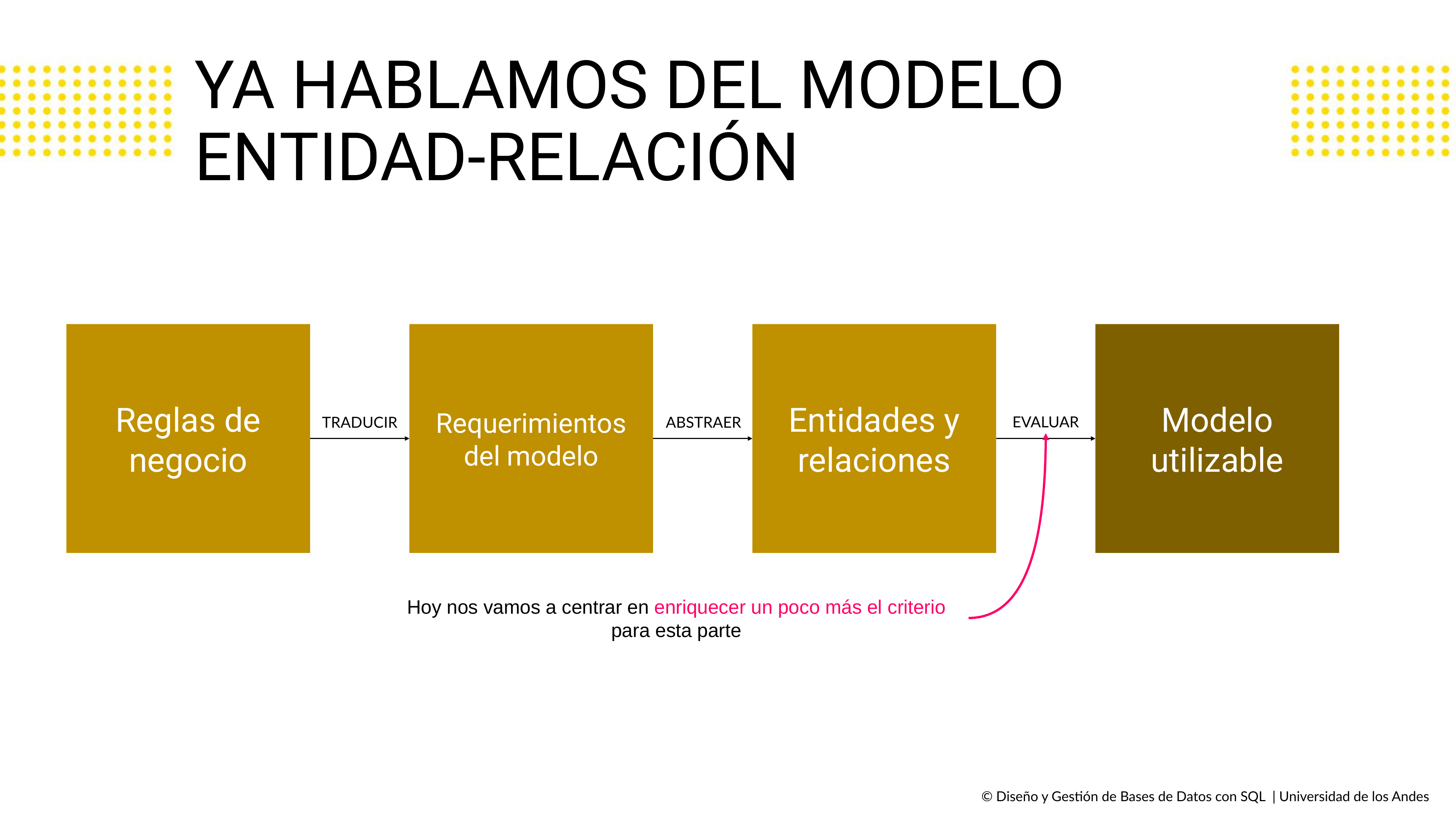

# YA HABLAMOS DEL MODELO ENTIDAD-RELACIÓN
Reglas de negocio
Requerimientos del modelo
Entidades y relaciones
Modelo utilizable
EVALUAR
TRADUCIR
ABSTRAER
Hoy nos vamos a centrar en enriquecer un poco más el criterio para esta parte
© Diseño y Gestión de Bases de Datos con SQL  | Universidad de los Andes